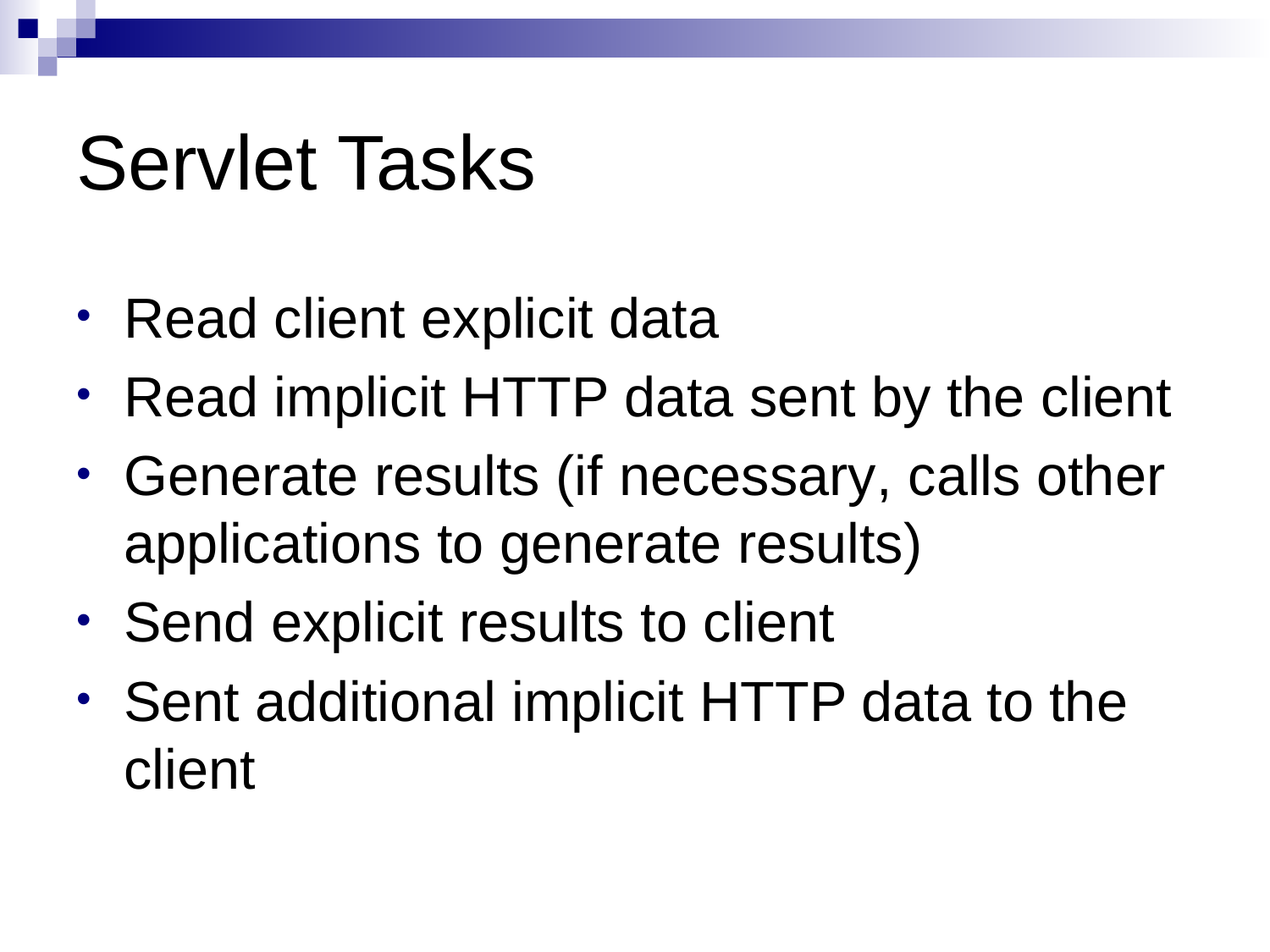

# Servlet Tasks
Read client explicit data
Read implicit HTTP data sent by the client
Generate results (if necessary, calls other applications to generate results)
Send explicit results to client
Sent additional implicit HTTP data to the client